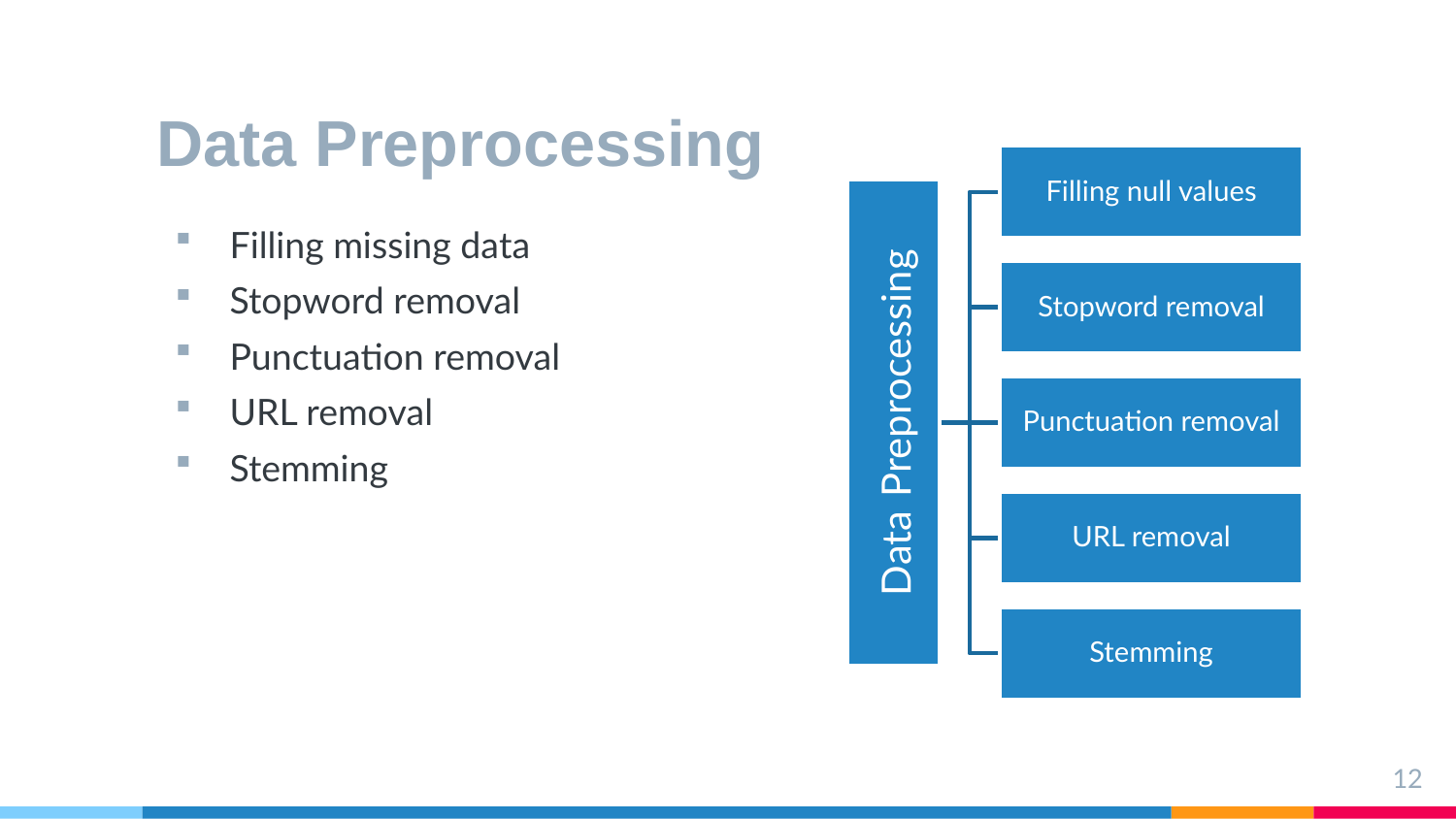

# Data Preprocessing

Data Preprocessing
Filling null values
Stopword removal
Punctuation removal
URL removal
Stemming
Filling missing data
Stopword removal
Punctuation removal
URL removal
Stemming

12